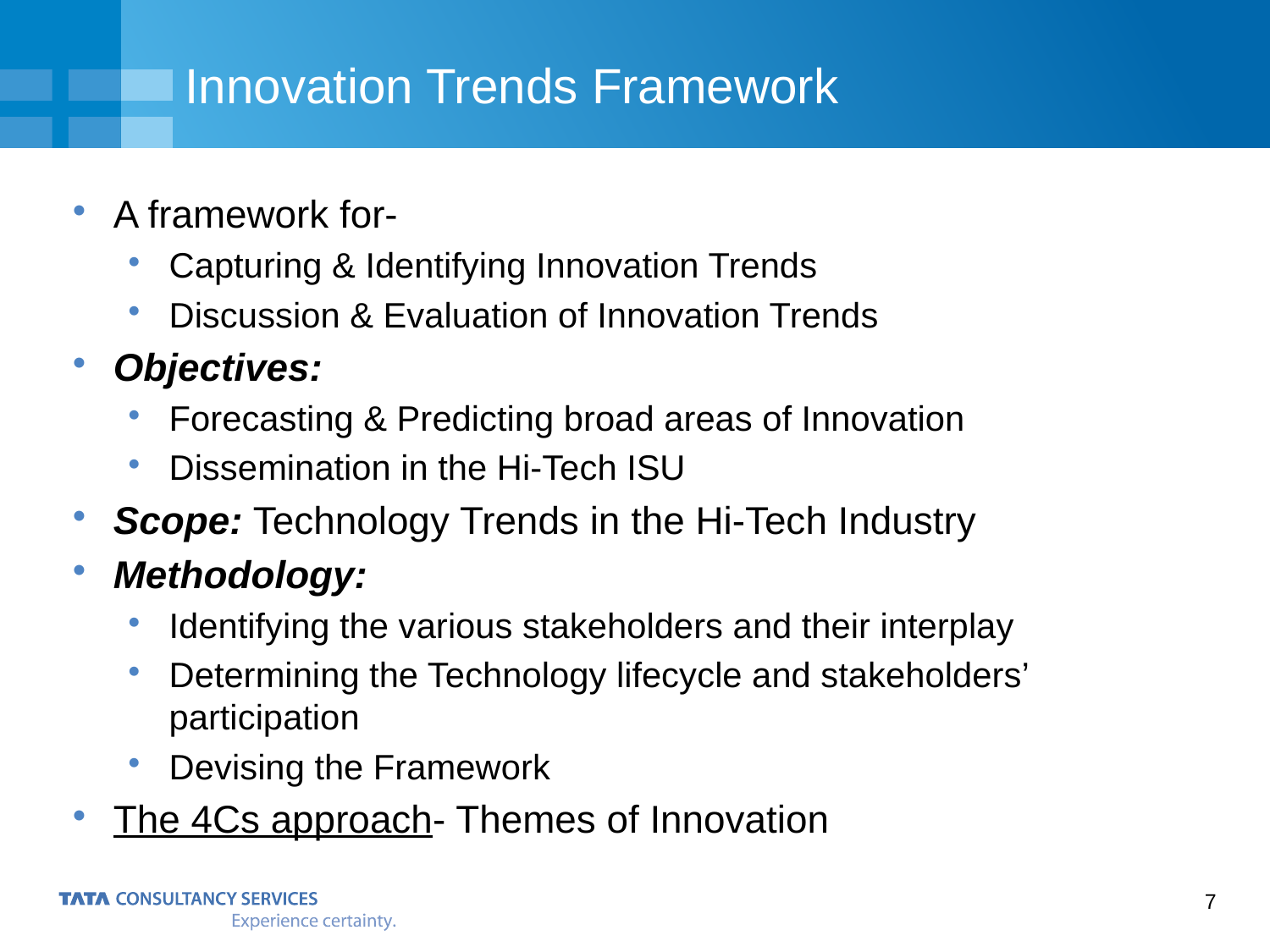

# Innovation Trends Framework
A framework for-
Capturing & Identifying Innovation Trends
Discussion & Evaluation of Innovation Trends
Objectives:
Forecasting & Predicting broad areas of Innovation
Dissemination in the Hi-Tech ISU
Scope: Technology Trends in the Hi-Tech Industry
Methodology:
Identifying the various stakeholders and their interplay
Determining the Technology lifecycle and stakeholders’ participation
Devising the Framework
The 4Cs approach- Themes of Innovation